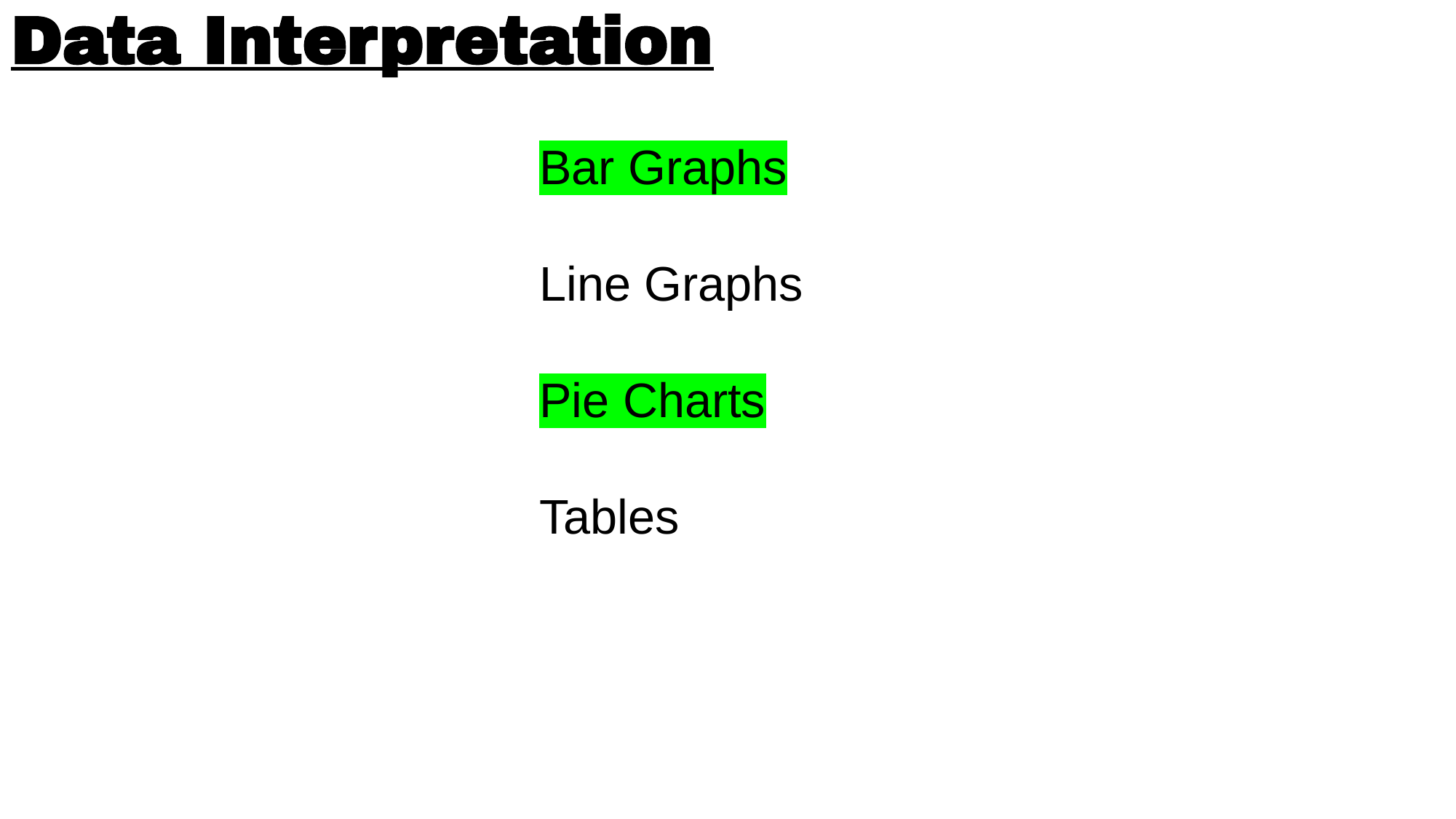

# Data Interpretation

Bar Graphs
Line Graphs
Pie Charts
Tables